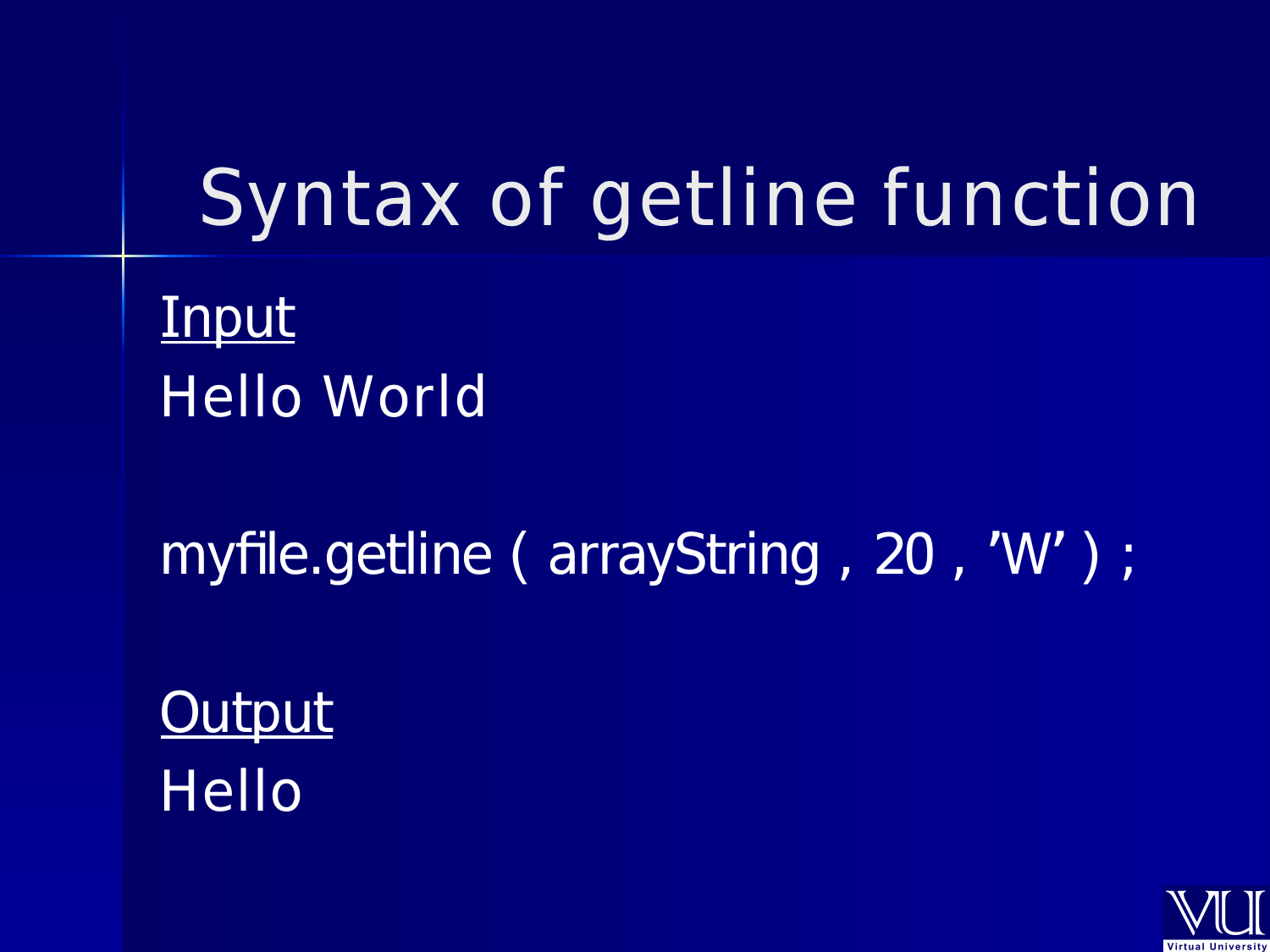

# Syntax of getline function
Input
Hello World

myfile.getline ( arrayString , 20 , ’W’ ) ;

Output
Hello